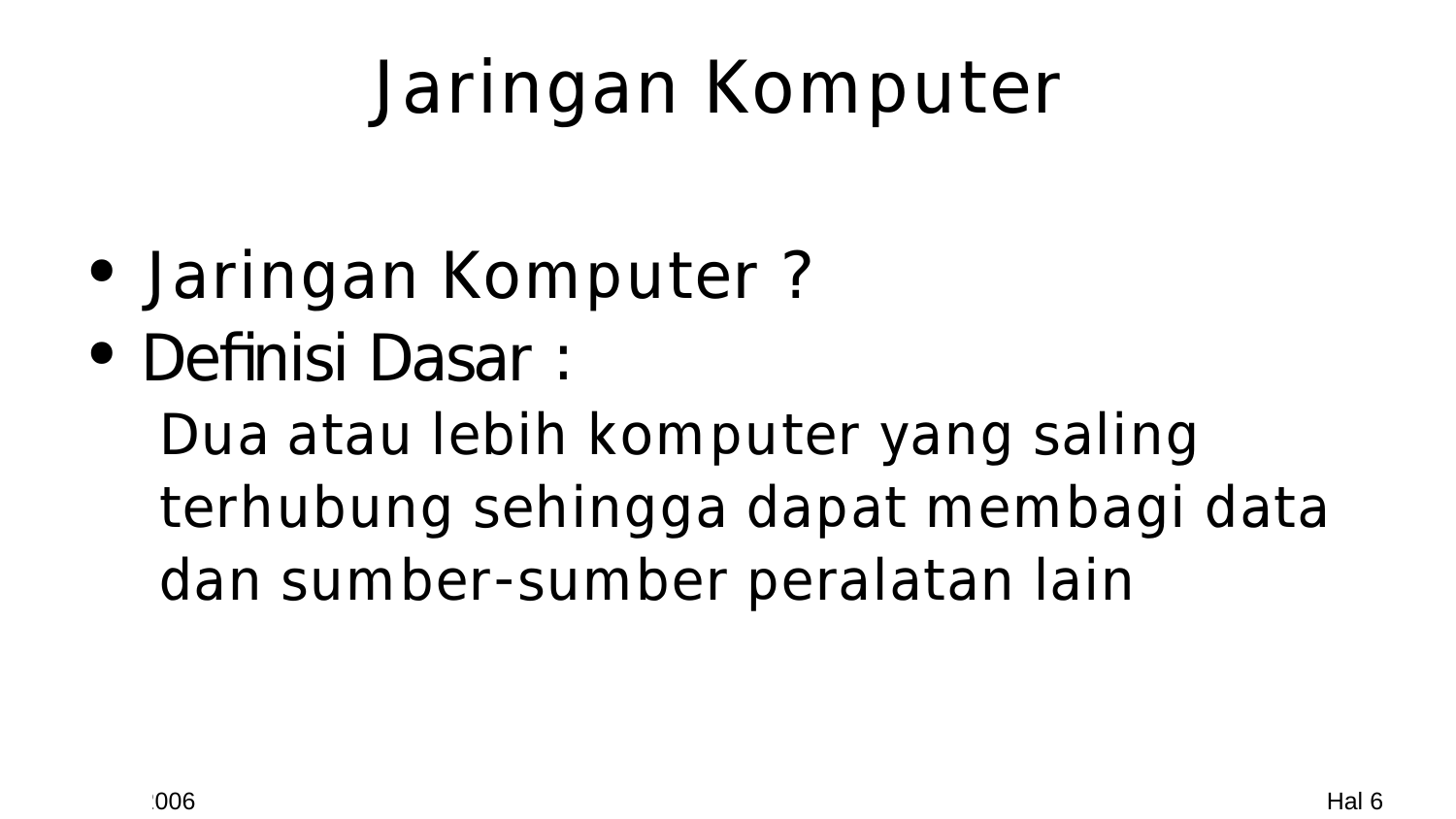

# Jaringan Komputer
Jaringan Komputer ?
Definisi Dasar :
Dua atau lebih komputer yang saling
terhubung sehingga dapat membagi data
dan sumber-sumber peralatan lain